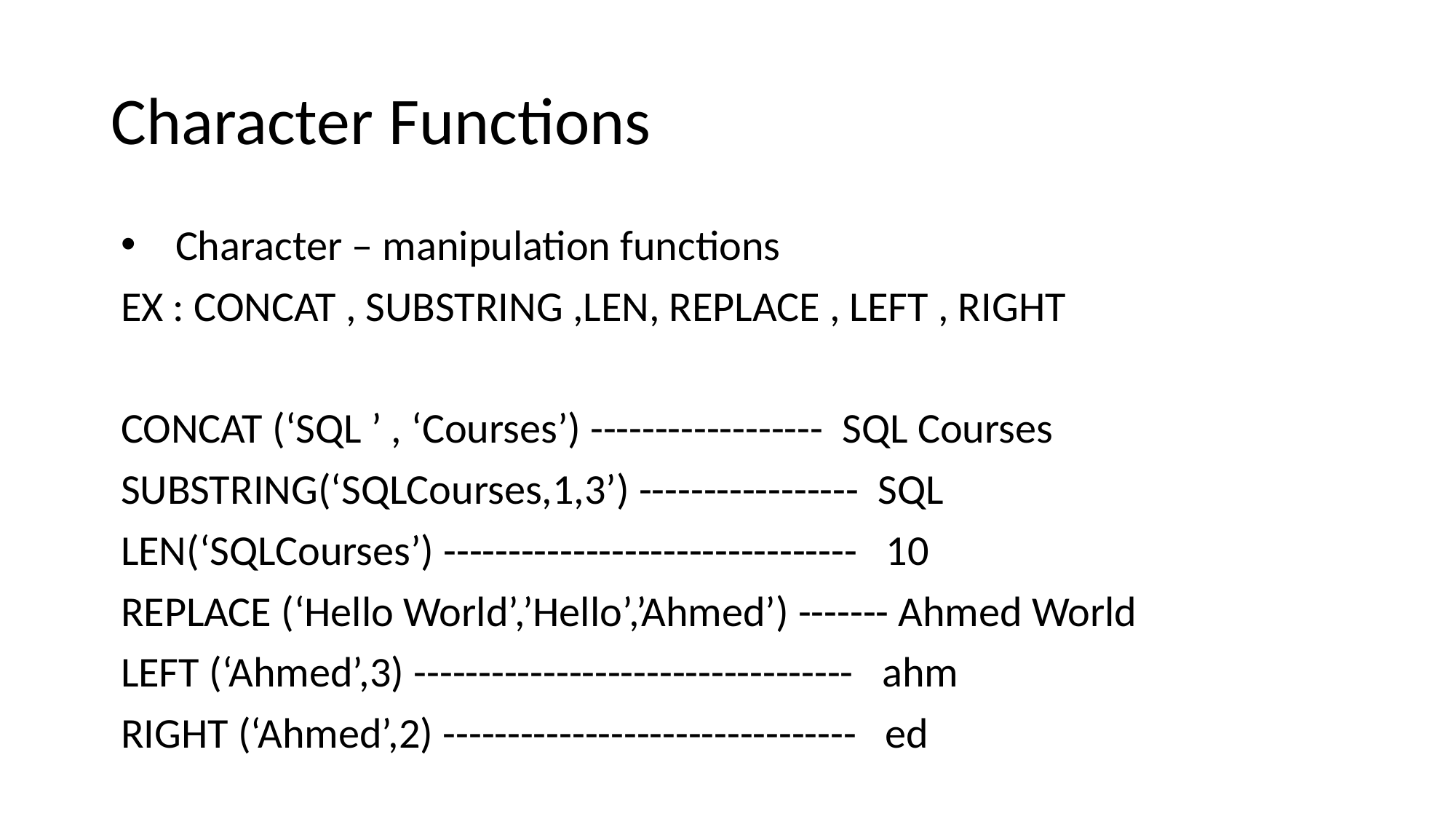

# Character Functions
Character – manipulation functions
EX : CONCAT , SUBSTRING ,LEN, REPLACE , LEFT , RIGHT

CONCAT (‘SQL ’ , ‘Courses’) ------------------  SQL Courses
SUBSTRING(‘SQLCourses,1,3’) -----------------  SQL
LEN(‘SQLCourses’) --------------------------------   10
REPLACE (‘Hello World’,’Hello’,’Ahmed’) ------- Ahmed World
LEFT (‘Ahmed’,3) ----------------------------------   ahm
RIGHT (‘Ahmed’,2) --------------------------------   ed